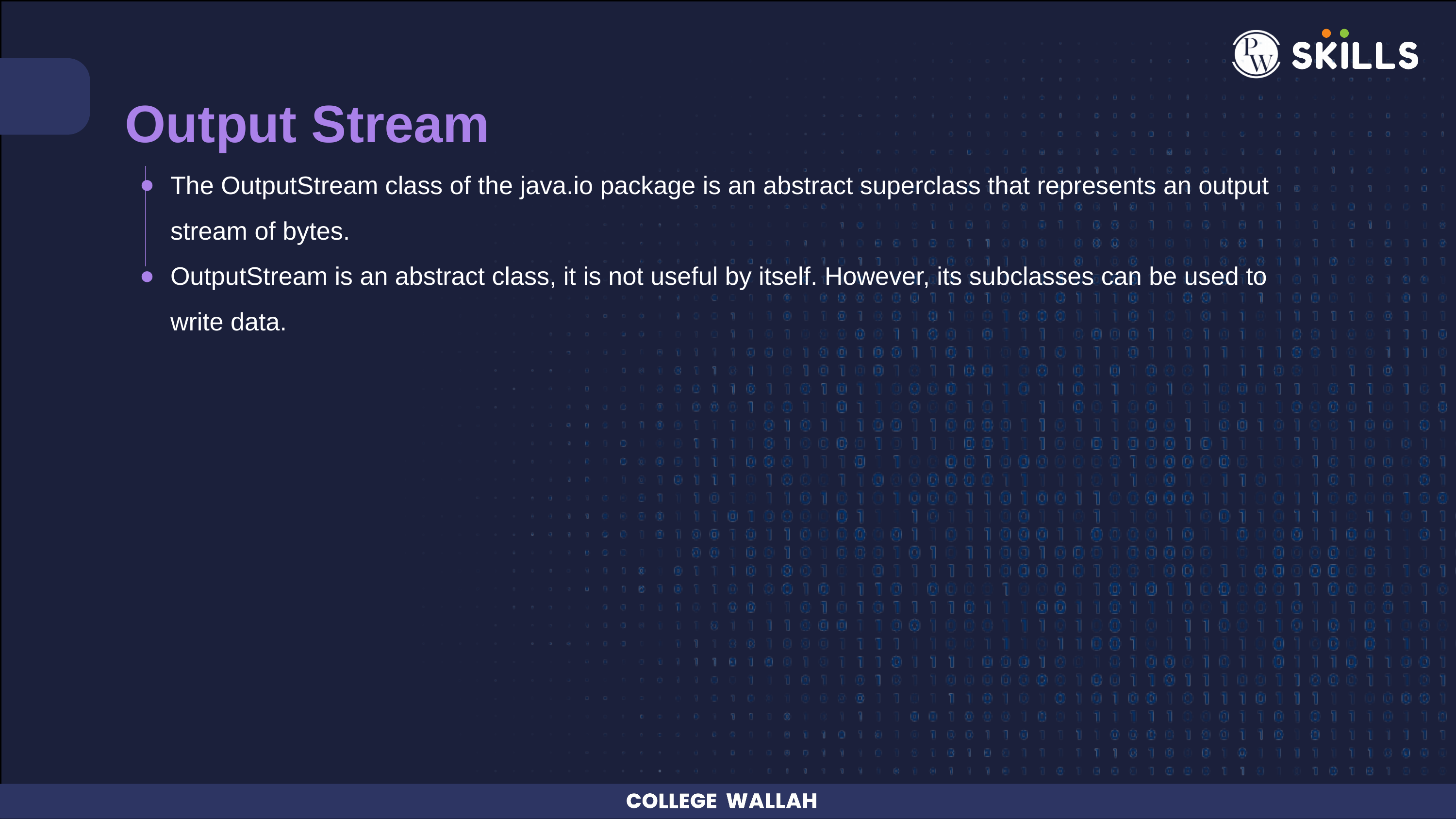

Output Stream
The OutputStream class of the java.io package is an abstract superclass that represents an output stream of bytes.
OutputStream is an abstract class, it is not useful by itself. However, its subclasses can be used to write data.